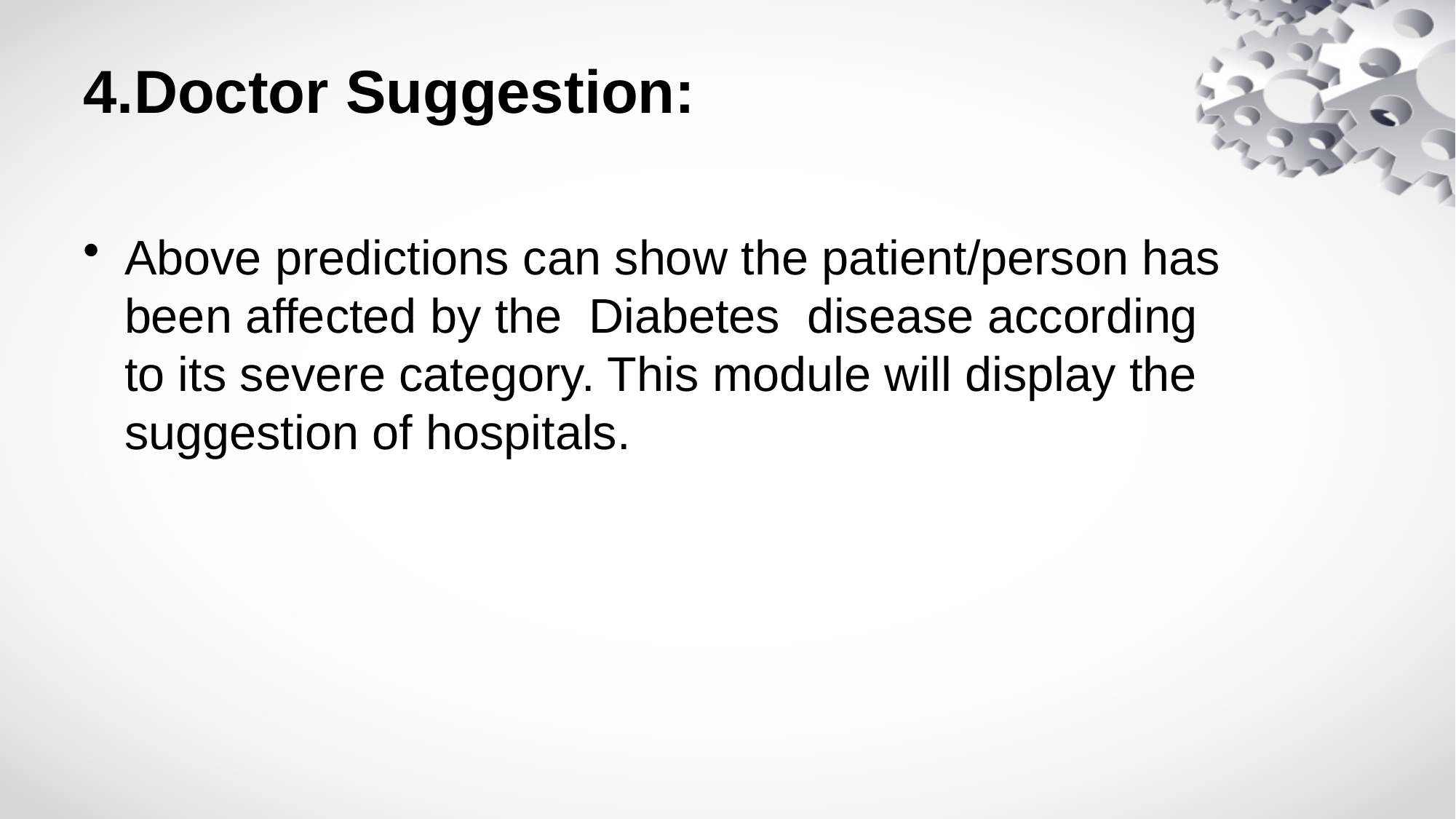

# 4.Doctor Suggestion:
Above predictions can show the patient/person has been affected by the  Diabetes  disease according to its severe category. This module will display the suggestion of hospitals.